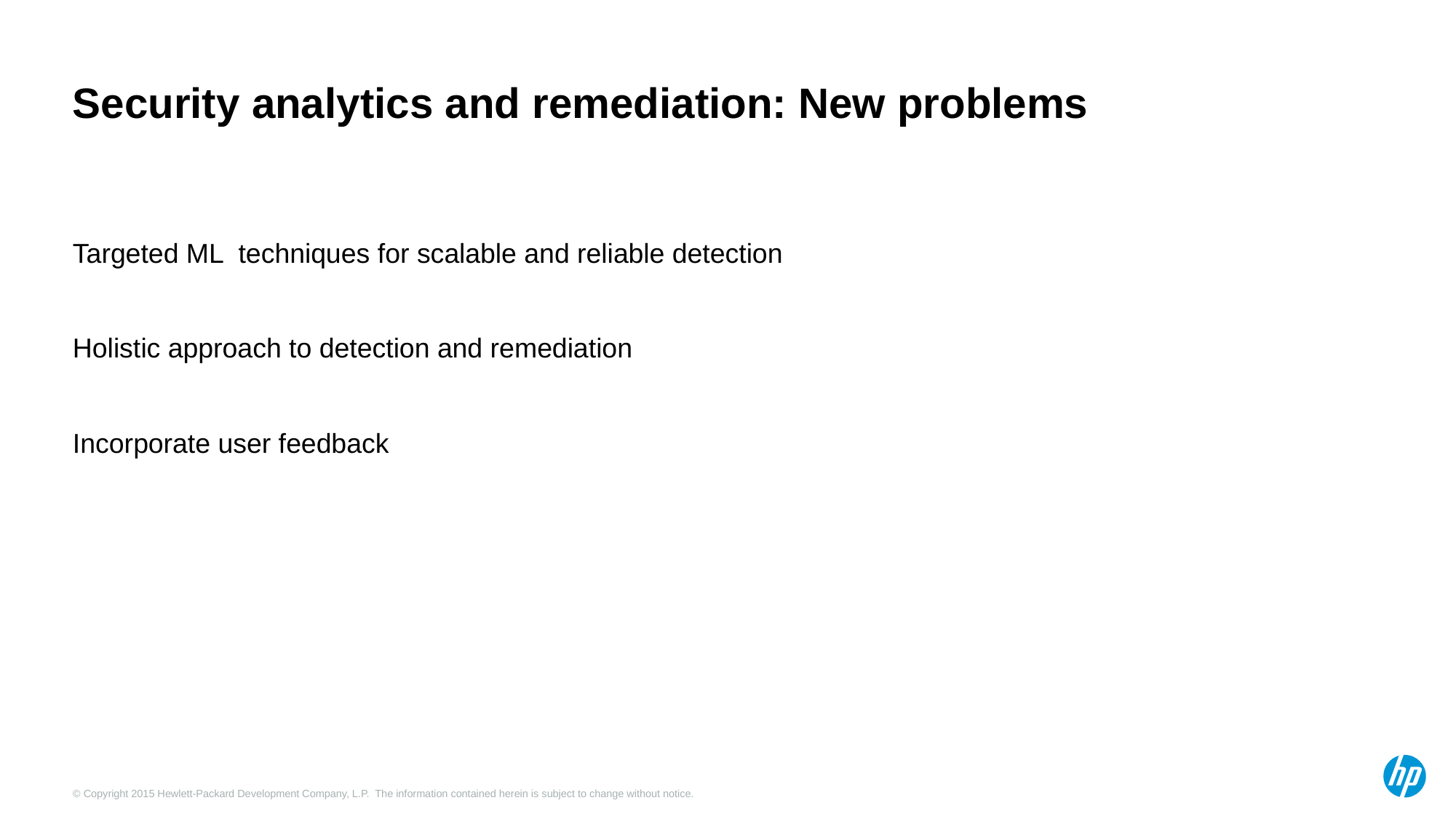

# Security analytics and remediation: New problems
Targeted ML  techniques for scalable and reliable detection

Holistic approach to detection and remediation

Incorporate user feedback